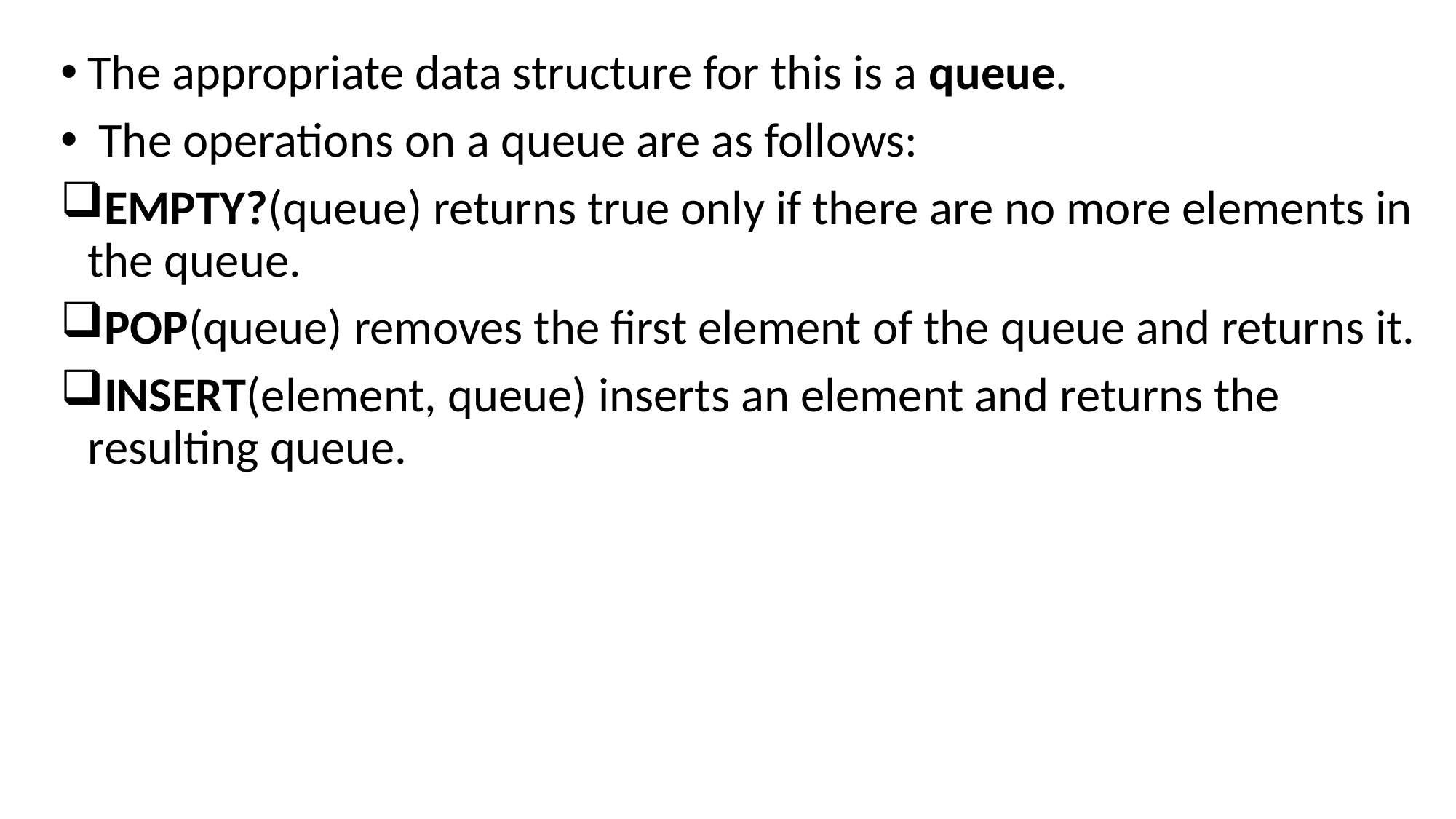

The appropriate data structure for this is a queue.
 The operations on a queue are as follows:
EMPTY?(queue) returns true only if there are no more elements in the queue.
POP(queue) removes the first element of the queue and returns it.
INSERT(element, queue) inserts an element and returns the resulting queue.